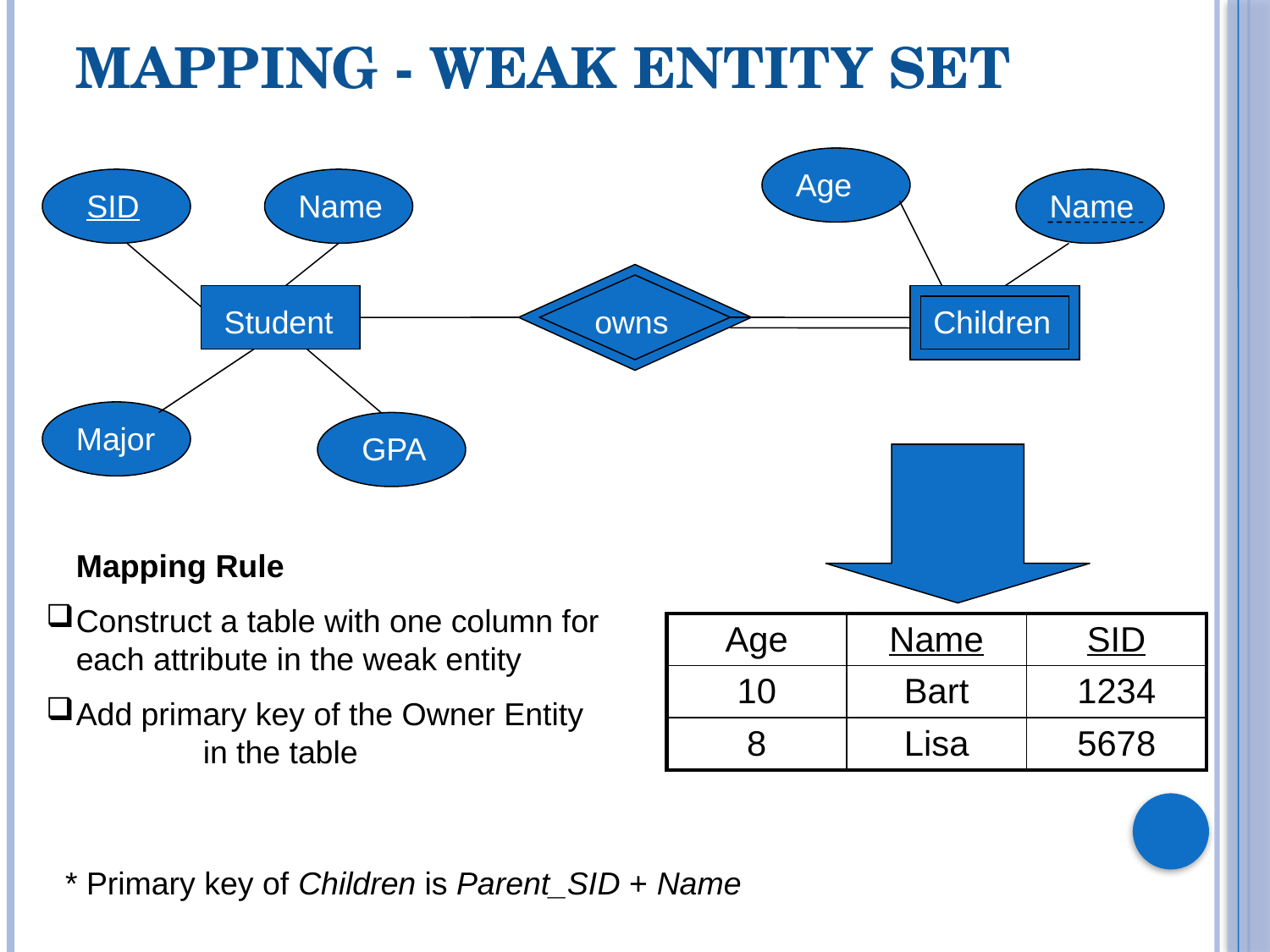

# Mapping - Weak Entity Set

Age

SID
Name
Name

Student
owns

Children

Major

GPA

Mapping Rule

Construct a table with one column for each attribute in the weak entity

Add primary key of the Owner Entity 	in the table
| Age | Name | SID |
| --- | --- | --- |
| 10 | Bart | 1234 |
| 8 | Lisa | 5678 |
* Primary key of Children is Parent_SID + Name